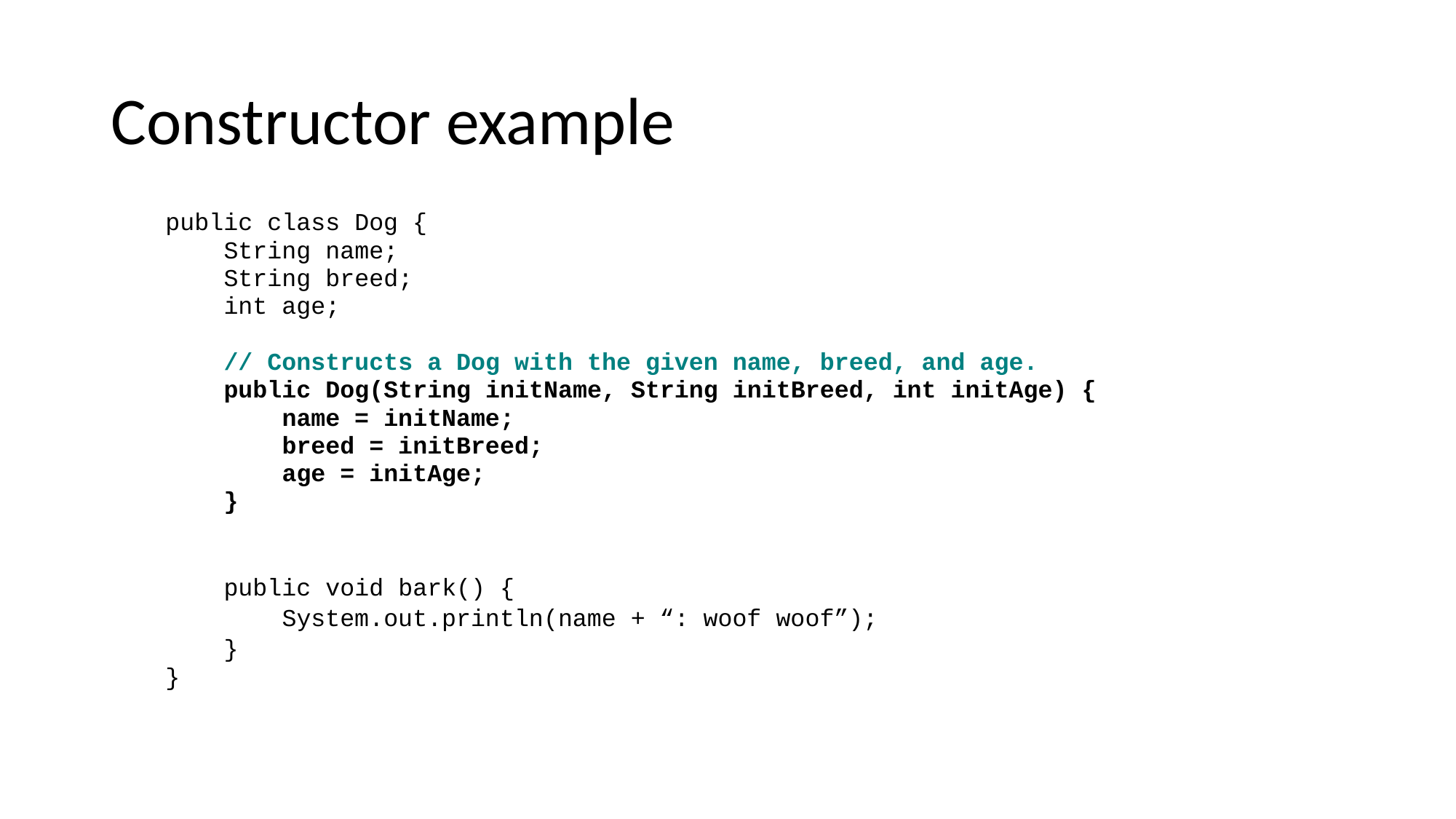

# Constructor example

public class Dog {
    String name;
    String breed;
    int age;

    // Constructs a Dog with the given name, breed, and age.
    public Dog(String initName, String initBreed, int initAge) {
        name = initName;
        breed = initBreed;
        age = initAge;
    }

    public void bark() {
        System.out.println(name + “: woof woof”);
    }
}